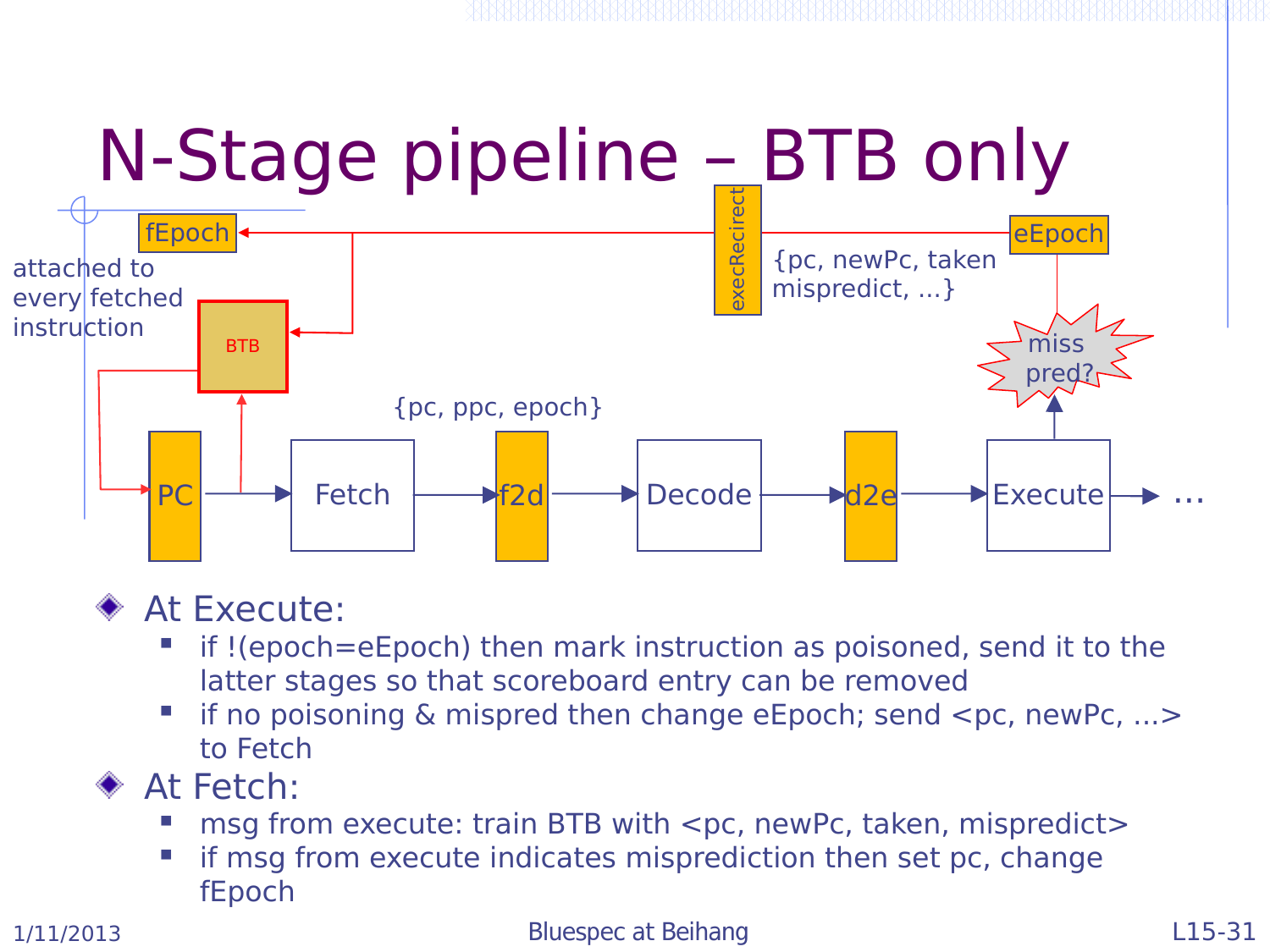

N-Stage pipeline – BTB only
fEpoch
eEpoch
execRecirect

{pc, newPc, taken mispredict, ...}
attached to every fetched instruction
BTB

miss
pred?

{pc, ppc, epoch}

PC
Fetch

f2d
Decode

d2e
Execute
...

At Execute:
if !(epoch=eEpoch) then mark instruction as poisoned, send it to the latter stages so that scoreboard entry can be removed
if no poisoning & mispred then change eEpoch; send <pc, newPc, ...> to Fetch
At Fetch:
msg from execute: train BTB with <pc, newPc, taken, mispredict>
if msg from execute indicates misprediction then set pc, change fEpoch
1/11/2013
Bluespec at Beihang
L15-31